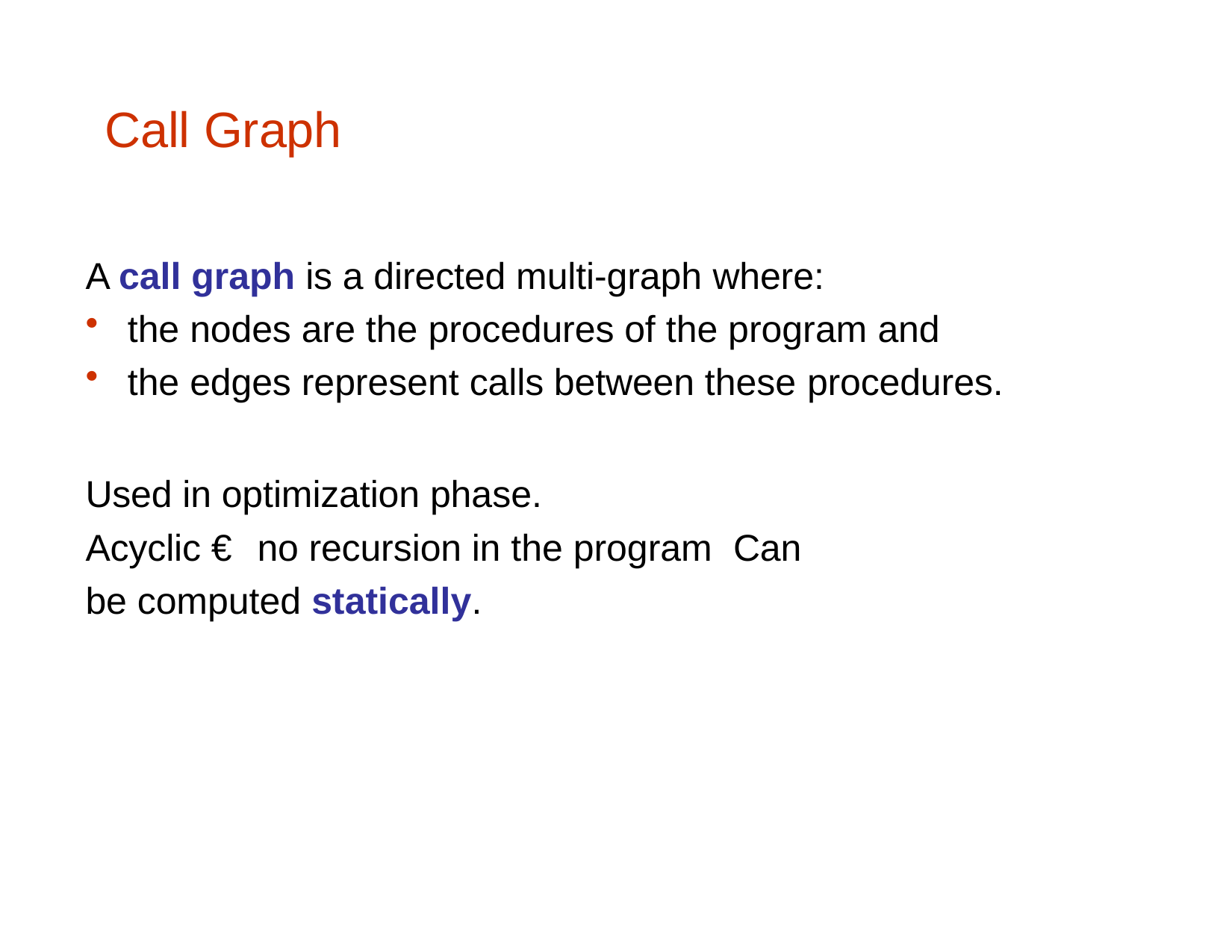

# Call Graph
A call graph is a directed multi-graph where:
the nodes are the procedures of the program and
the edges represent calls between these procedures.

Used in optimization phase.
Acyclic € no recursion in the program  Can be computed statically.